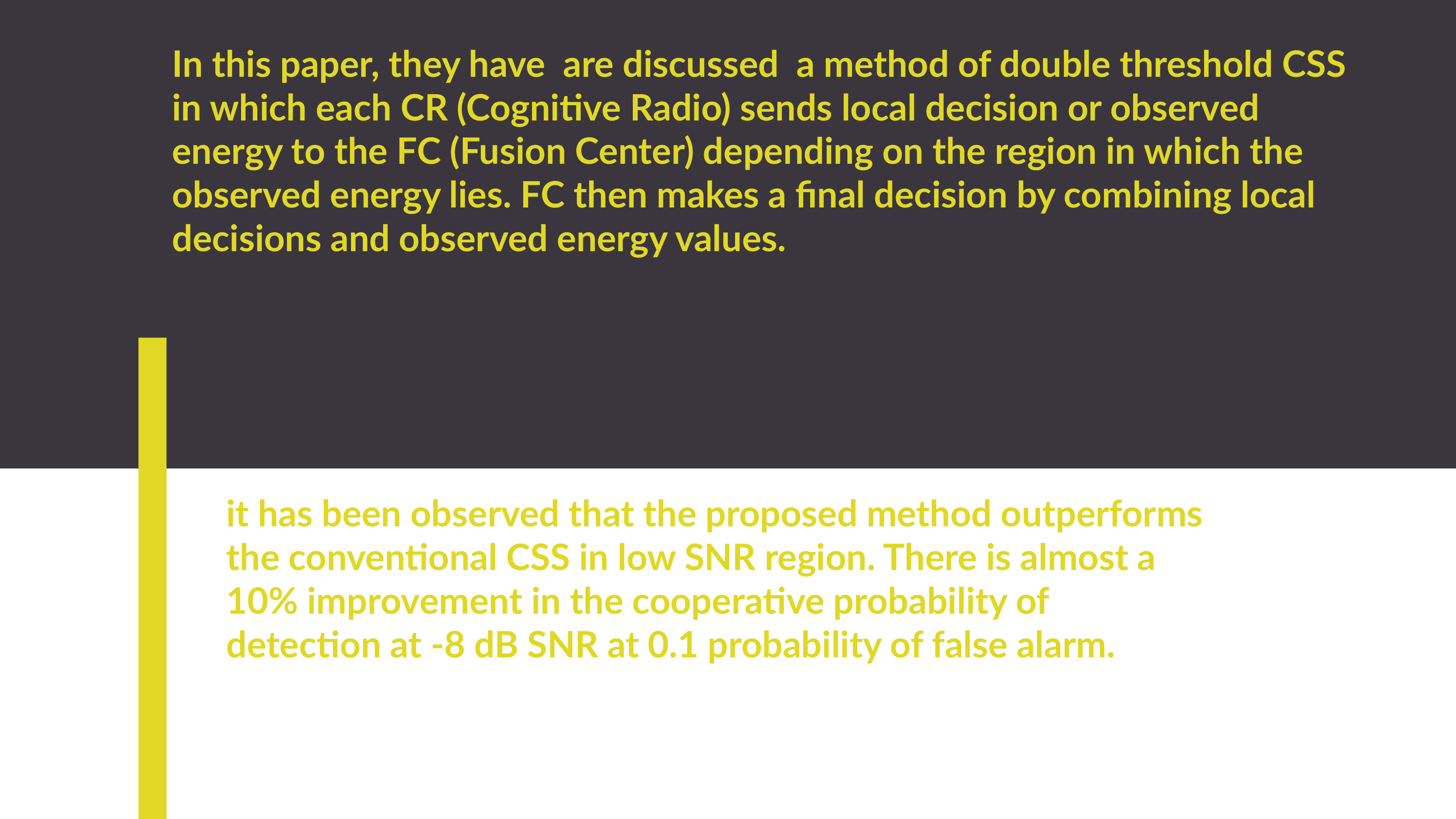

In this paper, they have  are discussed  a method of double threshold CSS in which each CR (Cognitive Radio) sends local decision or observed energy to the FC (Fusion Center) depending on the region in which the observed energy lies. FC then makes a final decision by combining local decisions and observed energy values.

it has been observed that the proposed method outperforms the conventional CSS in low SNR region. There is almost a 10% improvement in the cooperative probability of detection at -8 dB SNR at 0.1 probability of false alarm.